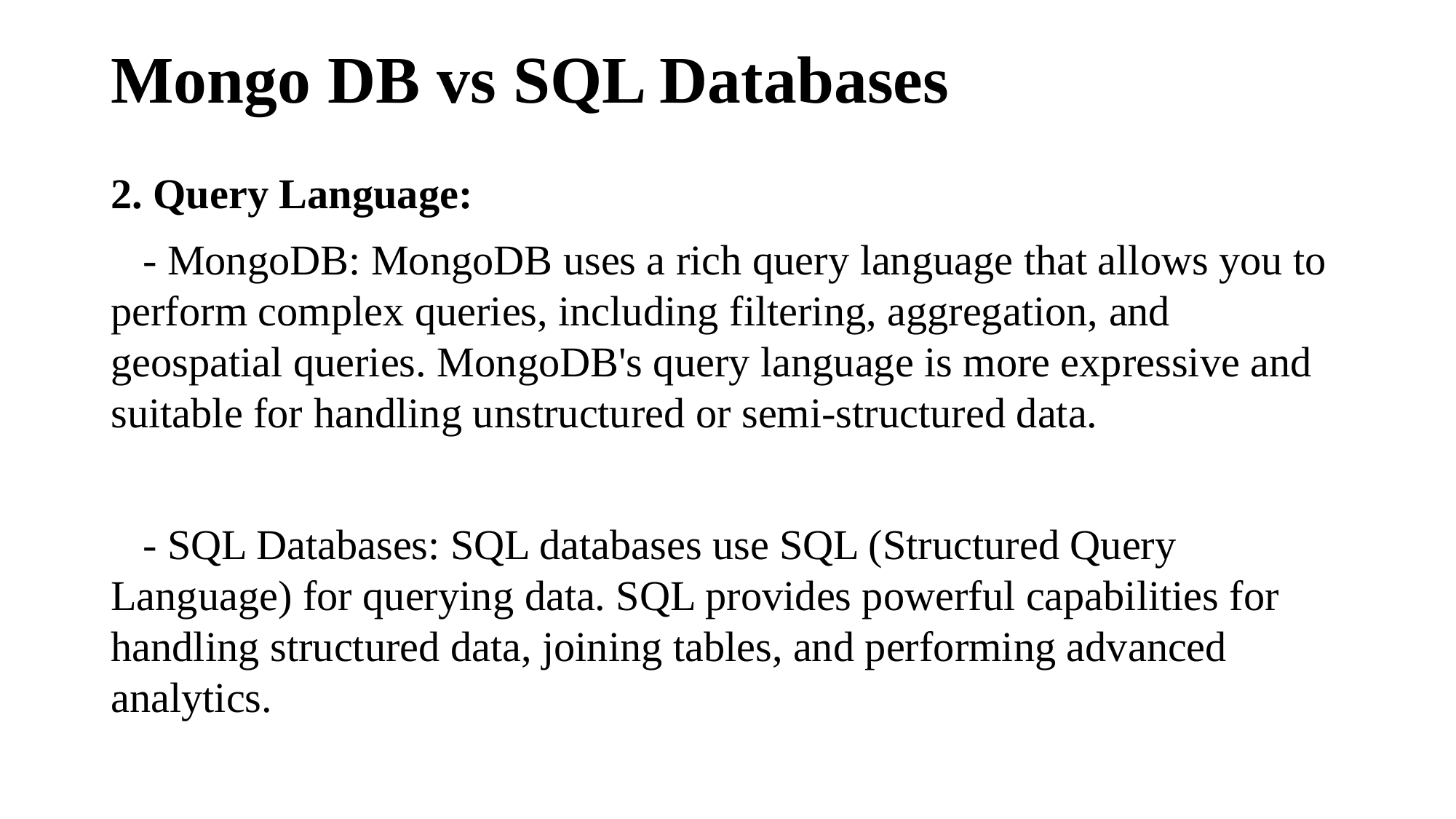

# Mongo DB vs SQL Databases
2. Query Language:
   - MongoDB: MongoDB uses a rich query language that allows you to perform complex queries, including filtering, aggregation, and geospatial queries. MongoDB's query language is more expressive and suitable for handling unstructured or semi-structured data.

   - SQL Databases: SQL databases use SQL (Structured Query Language) for querying data. SQL provides powerful capabilities for handling structured data, joining tables, and performing advanced analytics.